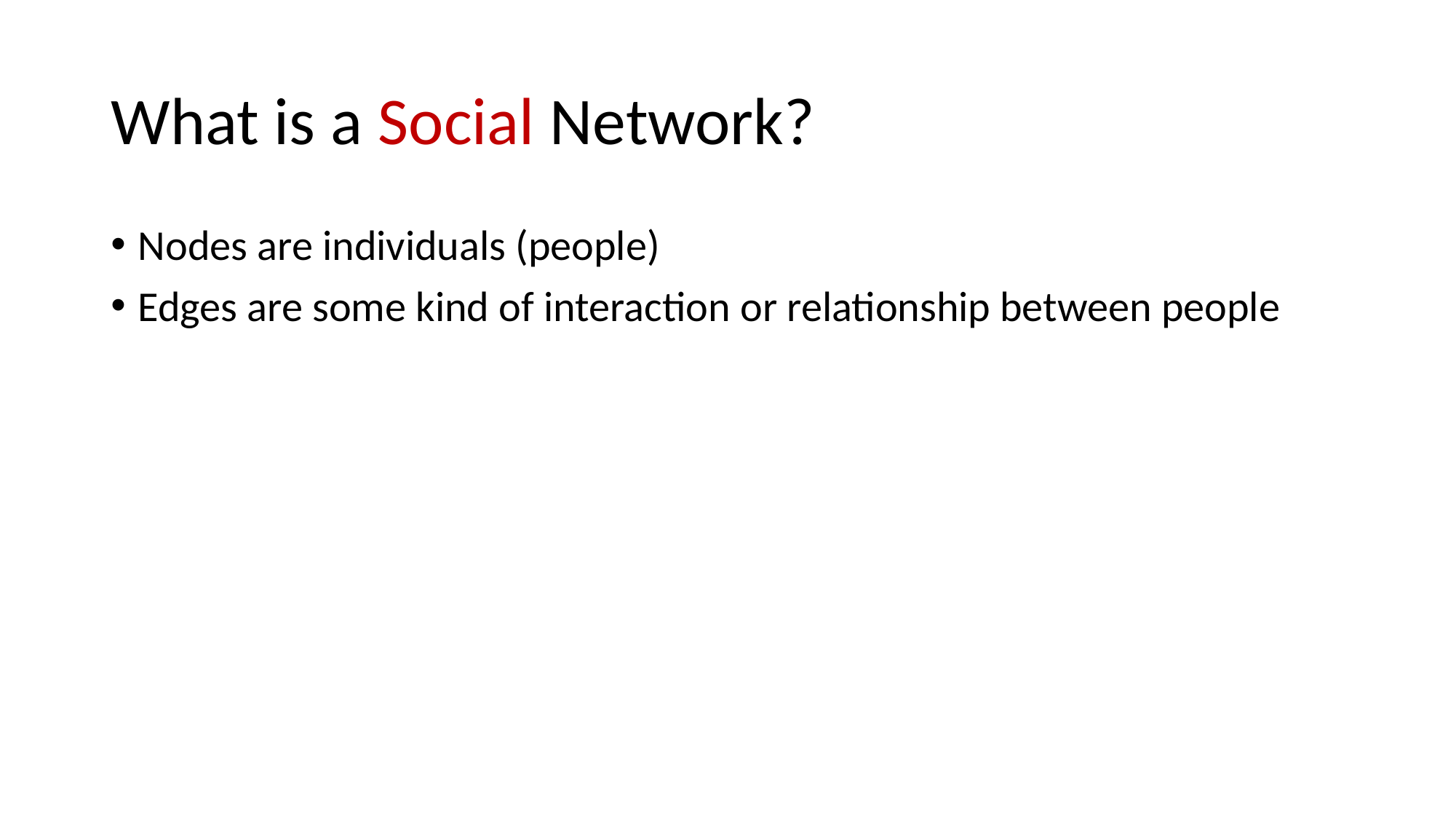

# What is a Social Network?
Nodes are individuals (people)
Edges are some kind of interaction or relationship between people